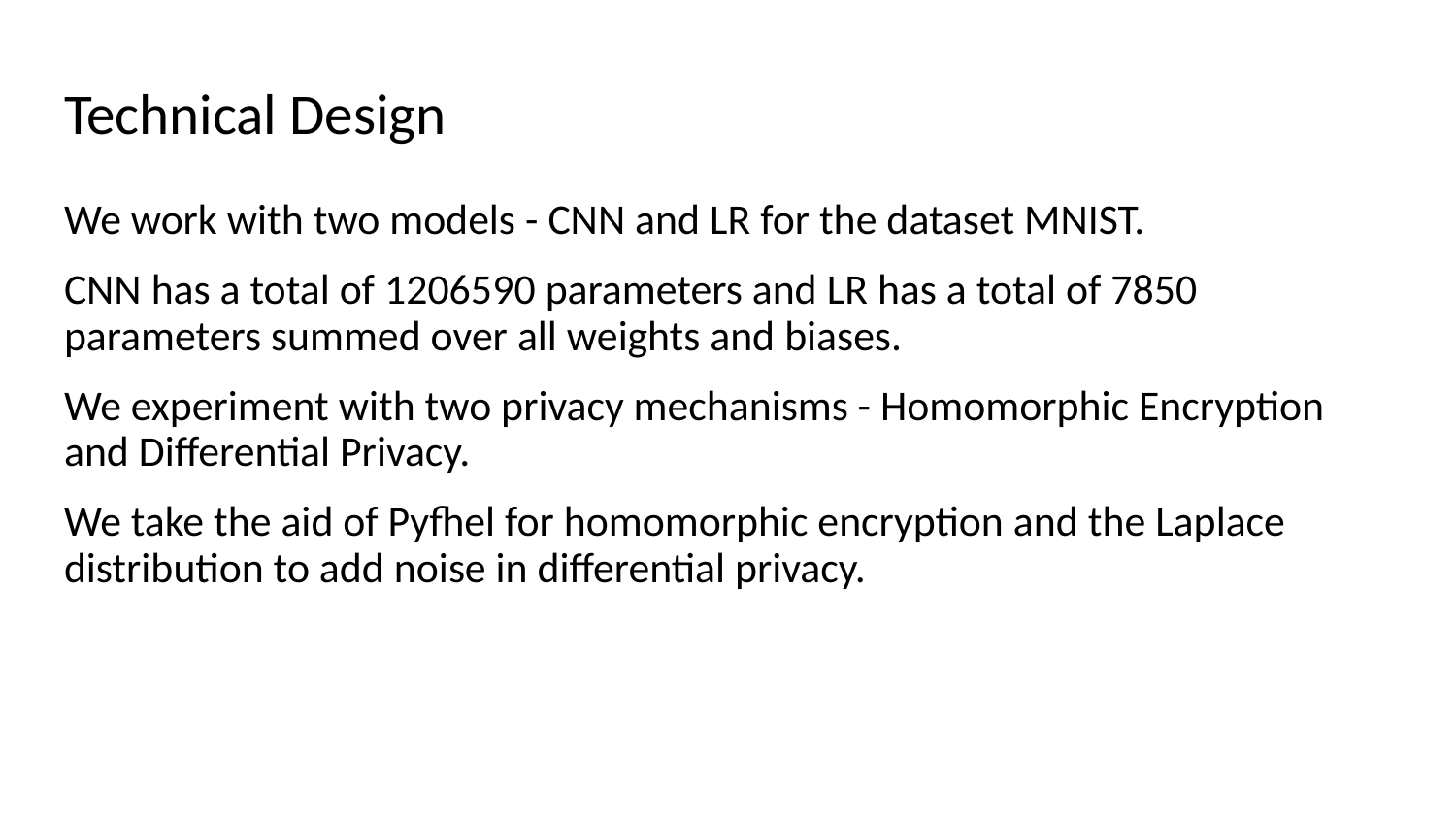

# Technical Design
We work with two models - CNN and LR for the dataset MNIST.
CNN has a total of 1206590 parameters and LR has a total of 7850 parameters summed over all weights and biases.
We experiment with two privacy mechanisms - Homomorphic Encryption and Differential Privacy.
We take the aid of Pyfhel for homomorphic encryption and the Laplace distribution to add noise in differential privacy.